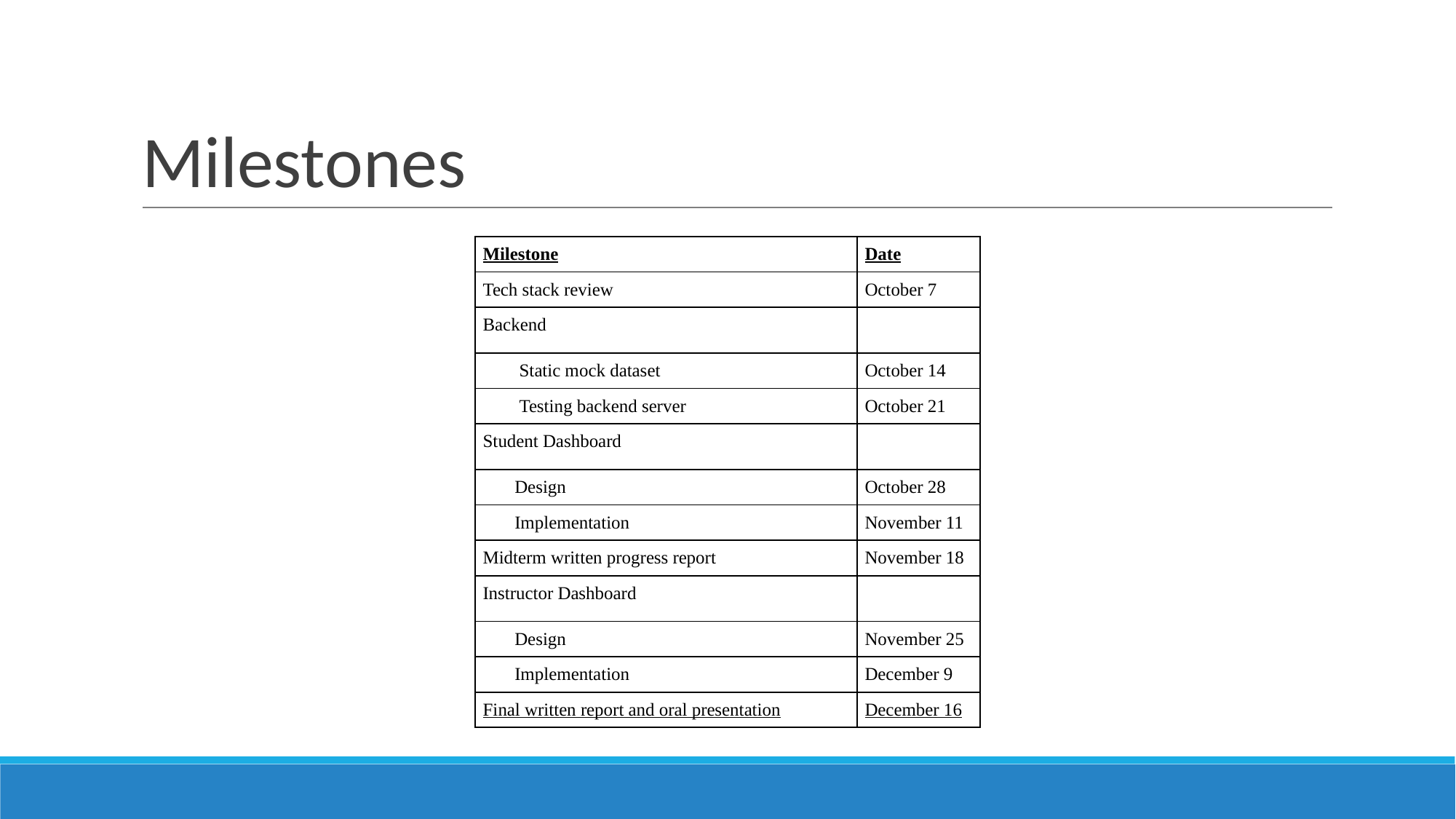

# Milestones
| Milestone | Date |
| --- | --- |
| Tech stack review | October 7 |
| Backend |  |
| Static mock dataset | October 14 |
| Testing backend server | October 21 |
| Student Dashboard |  |
| Design | October 28 |
| Implementation | November 11 |
| Midterm written progress report | November 18 |
| Instructor Dashboard |  |
| Design | November 25 |
| Implementation | December 9 |
| Final written report and oral presentation | December 16 |